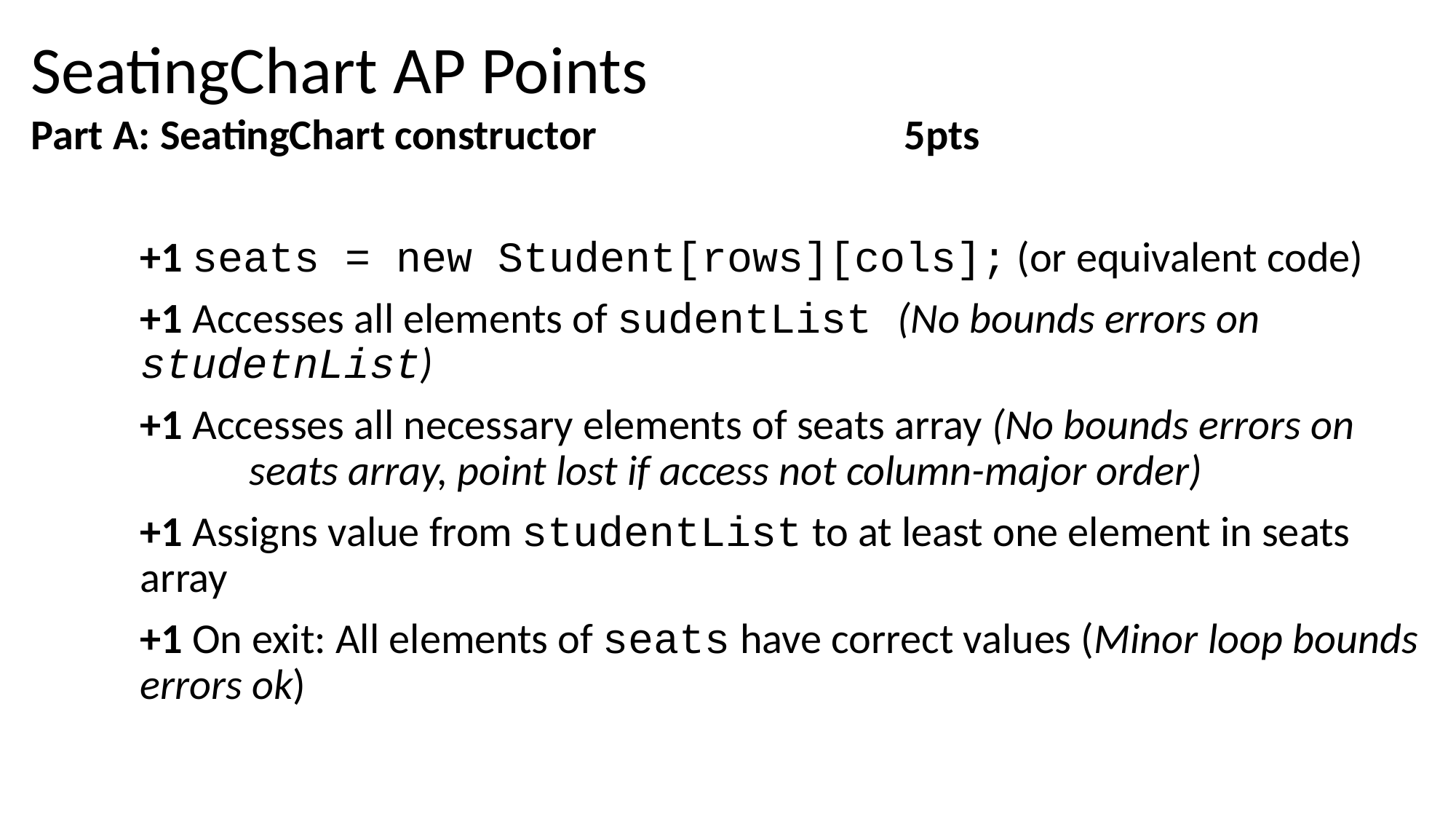

# SeatingChart AP Points
Part A: SeatingChart constructor			5pts

	+1 seats = new Student[rows][cols]; (or equivalent code)
	+1 Accesses all elements of sudentList (No bounds errors on                        	studetnList)
	+1 Accesses all necessary elements of seats array (No bounds errors on                    	seats array, point lost if access not column-major order)
	+1 Assigns value from studentList to at least one element in seats 	array
	+1 On exit: All elements of seats have correct values (Minor loop bounds 	errors ok)